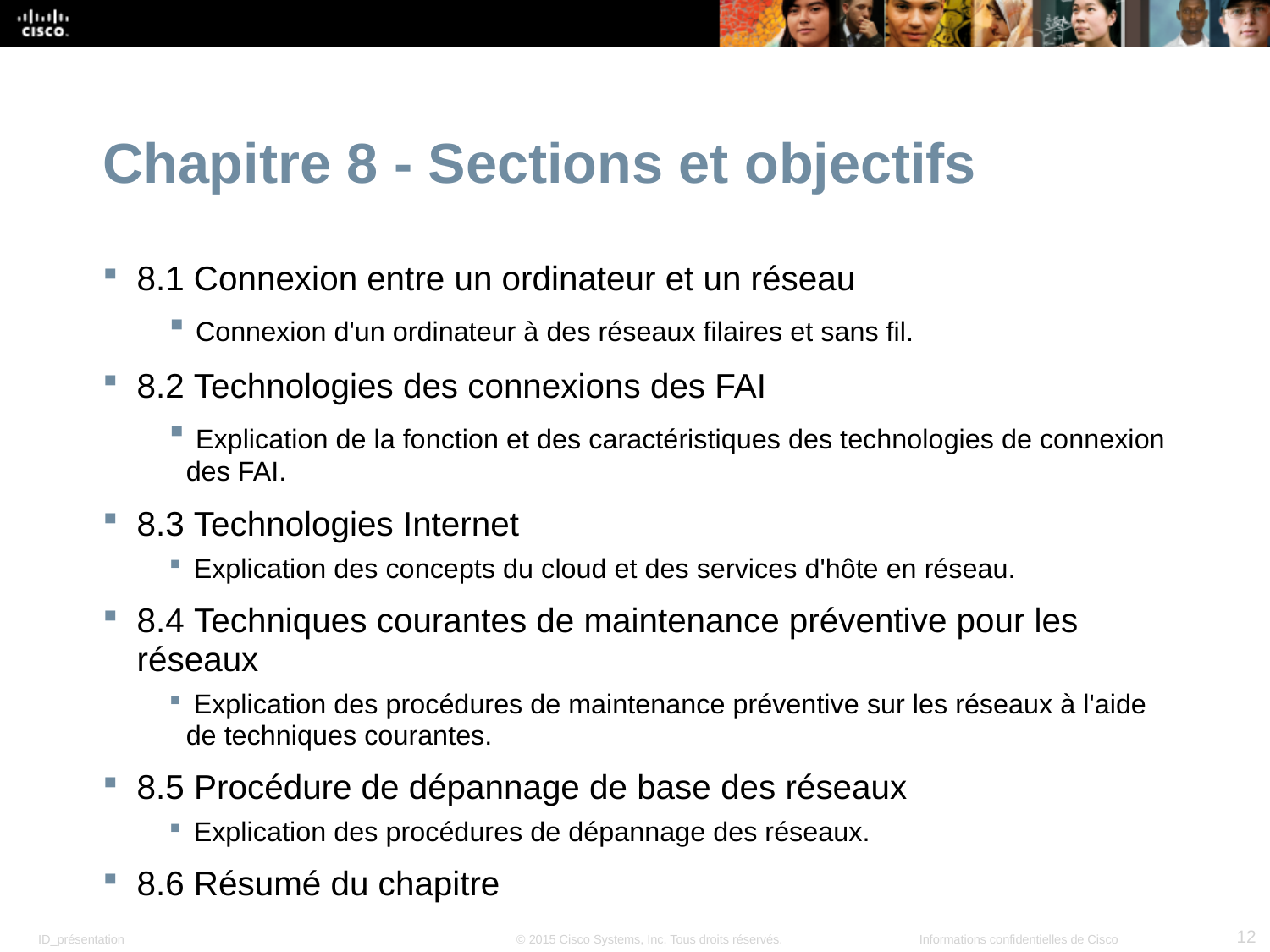

Chapitre 8 - Sections et objectifs
8.1 Connexion entre un ordinateur et un réseau
 Connexion d'un ordinateur à des réseaux filaires et sans fil.
8.2 Technologies des connexions des FAI
 Explication de la fonction et des caractéristiques des technologies de connexion des FAI.
8.3 Technologies Internet
 Explication des concepts du cloud et des services d'hôte en réseau.
8.4 Techniques courantes de maintenance préventive pour les réseaux
 Explication des procédures de maintenance préventive sur les réseaux à l'aide de techniques courantes.
8.5 Procédure de dépannage de base des réseaux
 Explication des procédures de dépannage des réseaux.
8.6 Résumé du chapitre